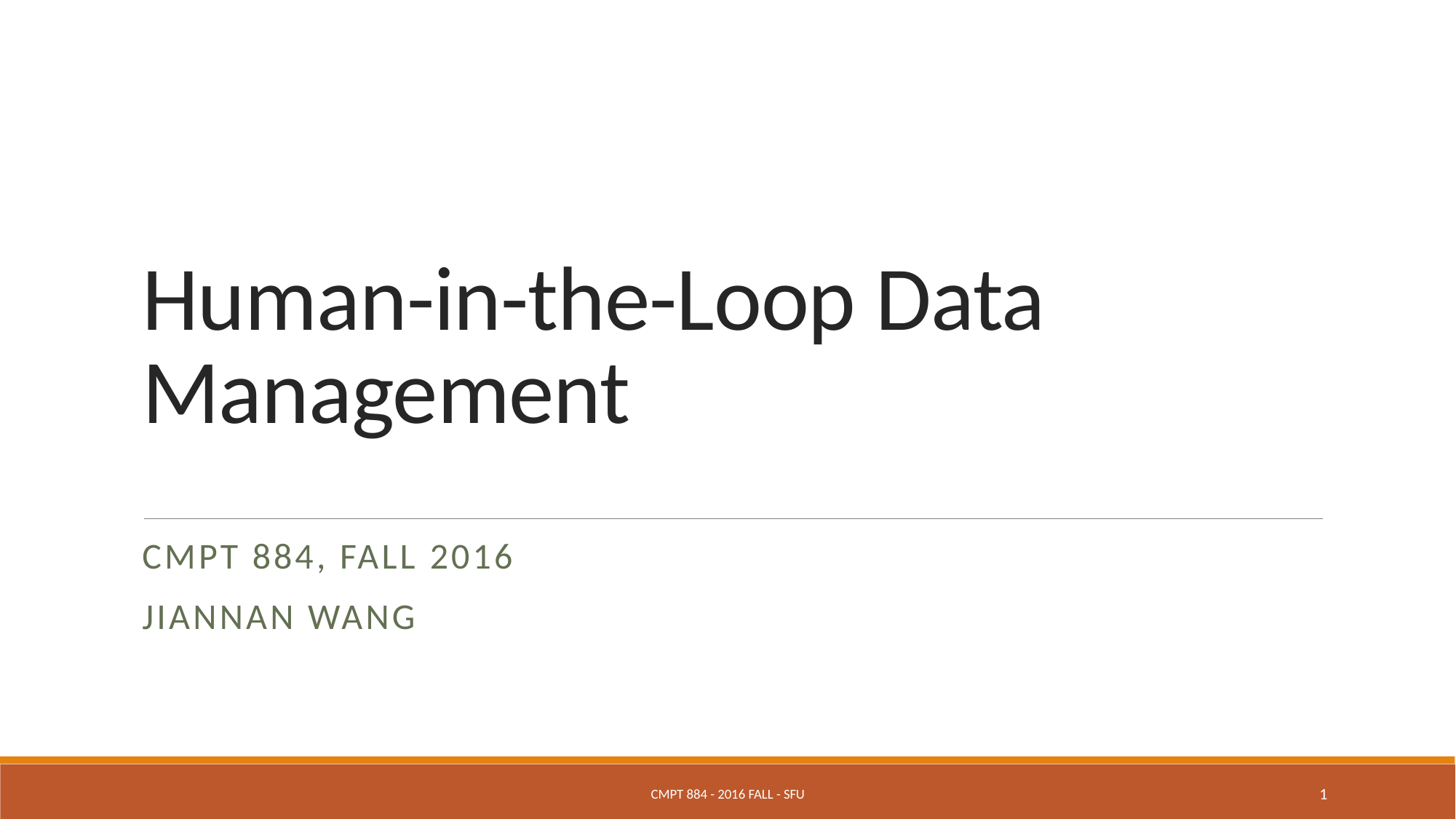

# Human-in-the-Loop Data Management
CMPT 884, Fall 2016
Jiannan Wang
CMPT 884 - 2016 Fall - SFU
1